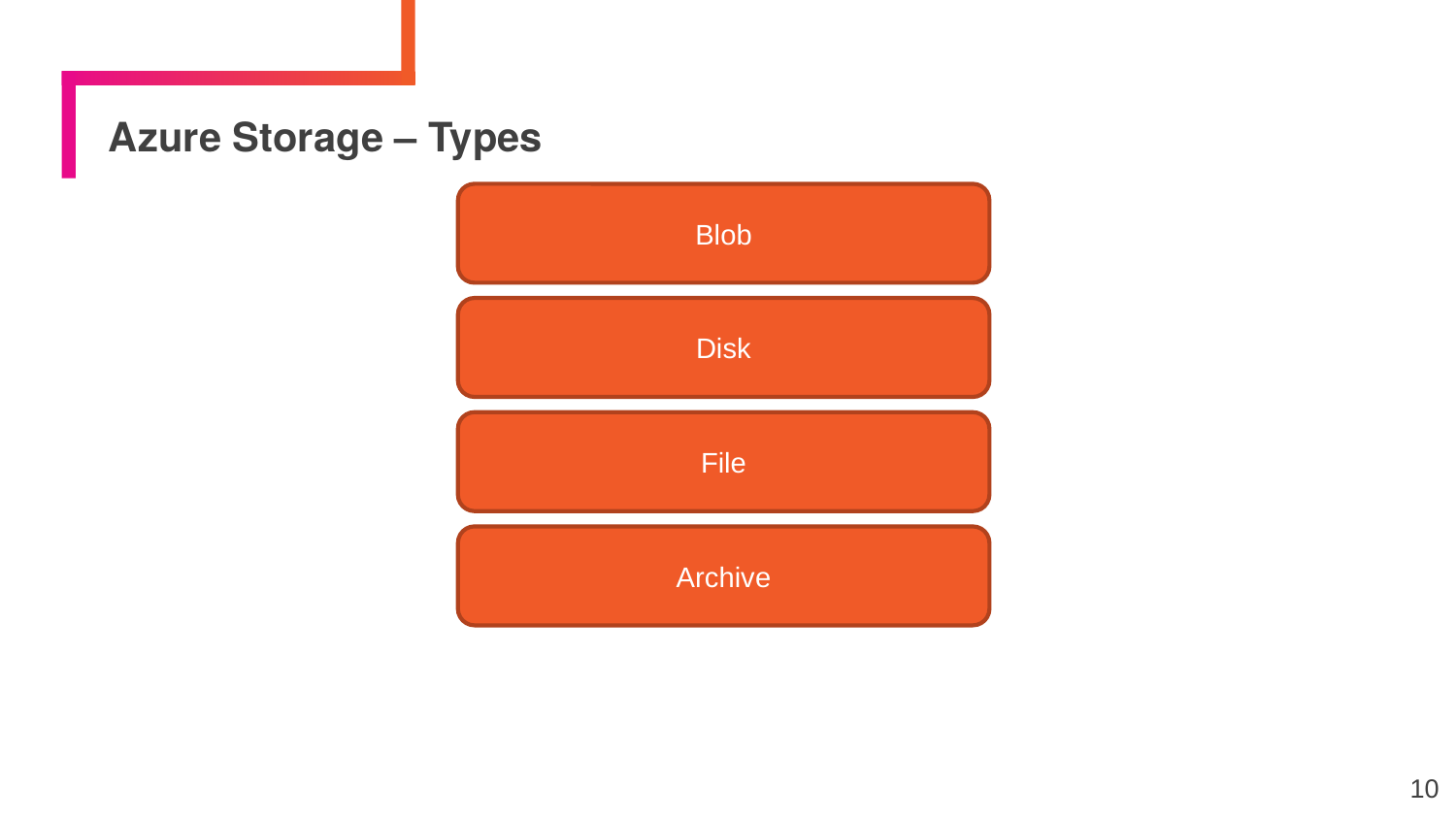

# Azure Storage – Types
Blob
Disk
File
Archive
10